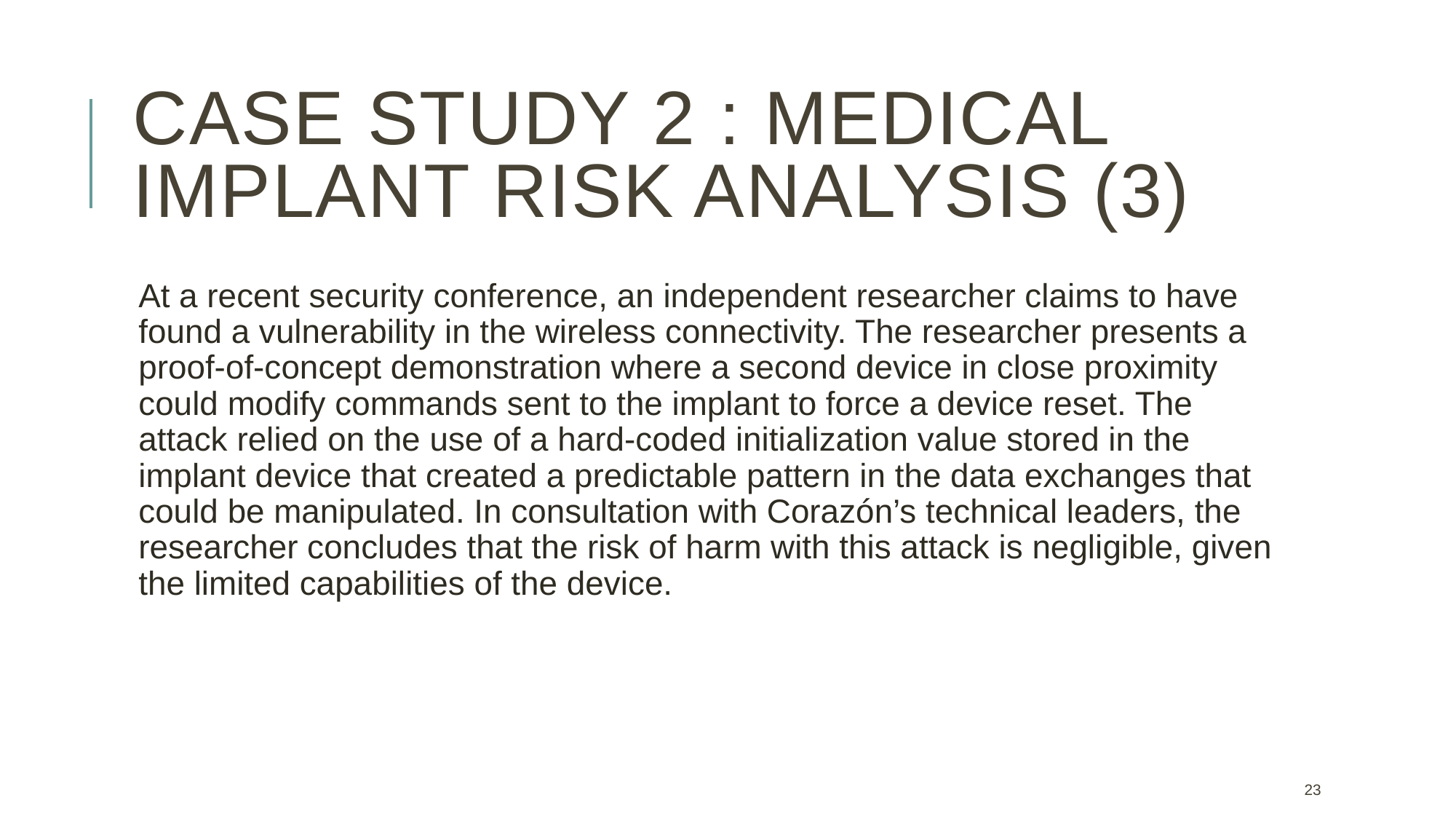

# CASE STUDY 2 : MEDICAL IMPLANT RISK ANALYSIS (3)
At a recent security conference, an independent researcher claims to have found a vulnerability in the wireless connectivity. The researcher presents a proof-of-concept demonstration where a second device in close proximity could modify commands sent to the implant to force a device reset. The attack relied on the use of a hard-coded initialization value stored in the implant device that created a predictable pattern in the data exchanges that could be manipulated. In consultation with Corazón’s technical leaders, the researcher concludes that the risk of harm with this attack is negligible, given the limited capabilities of the device.
23